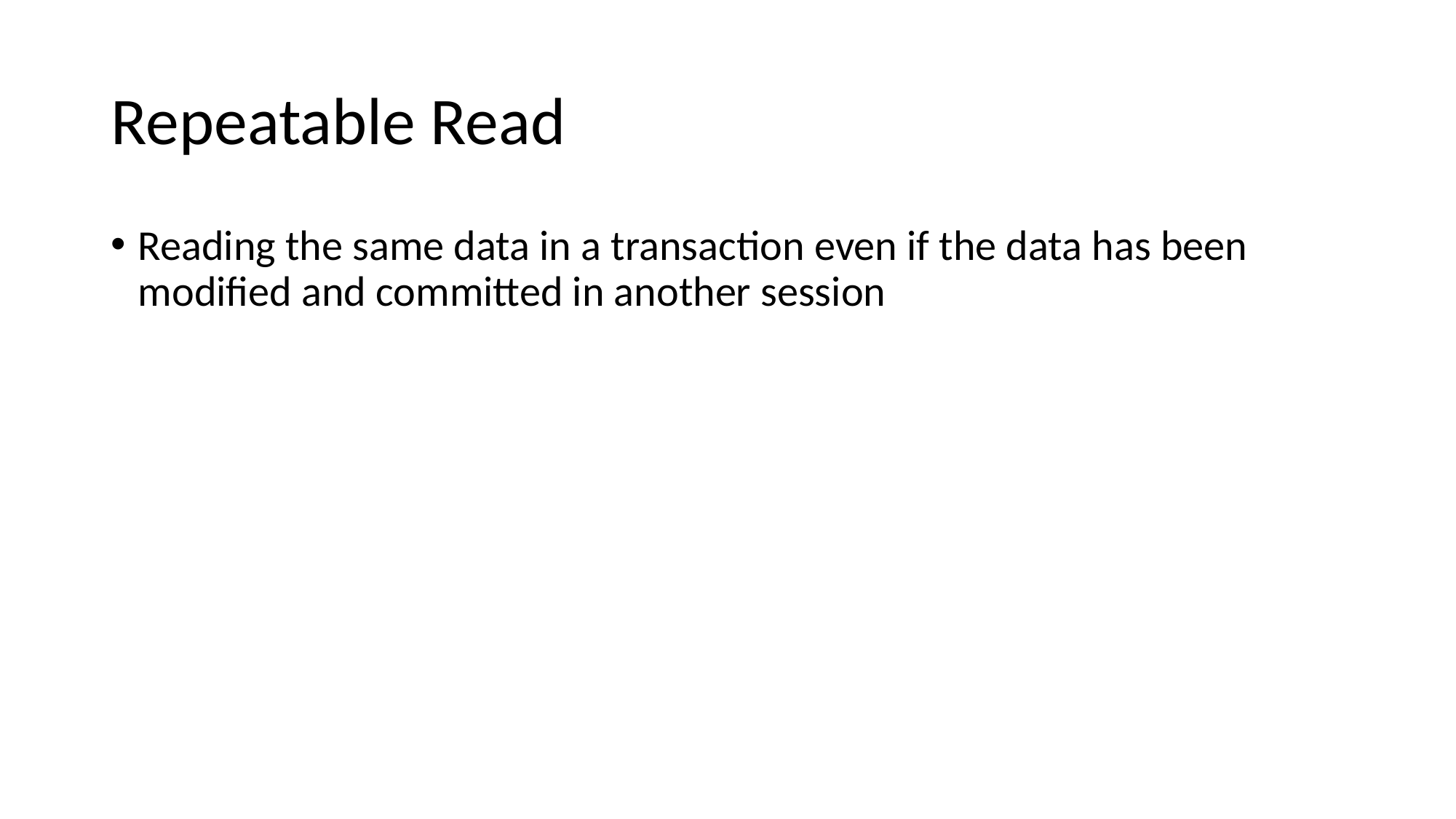

# Repeatable Read
Reading the same data in a transaction even if the data has been modified and committed in another session